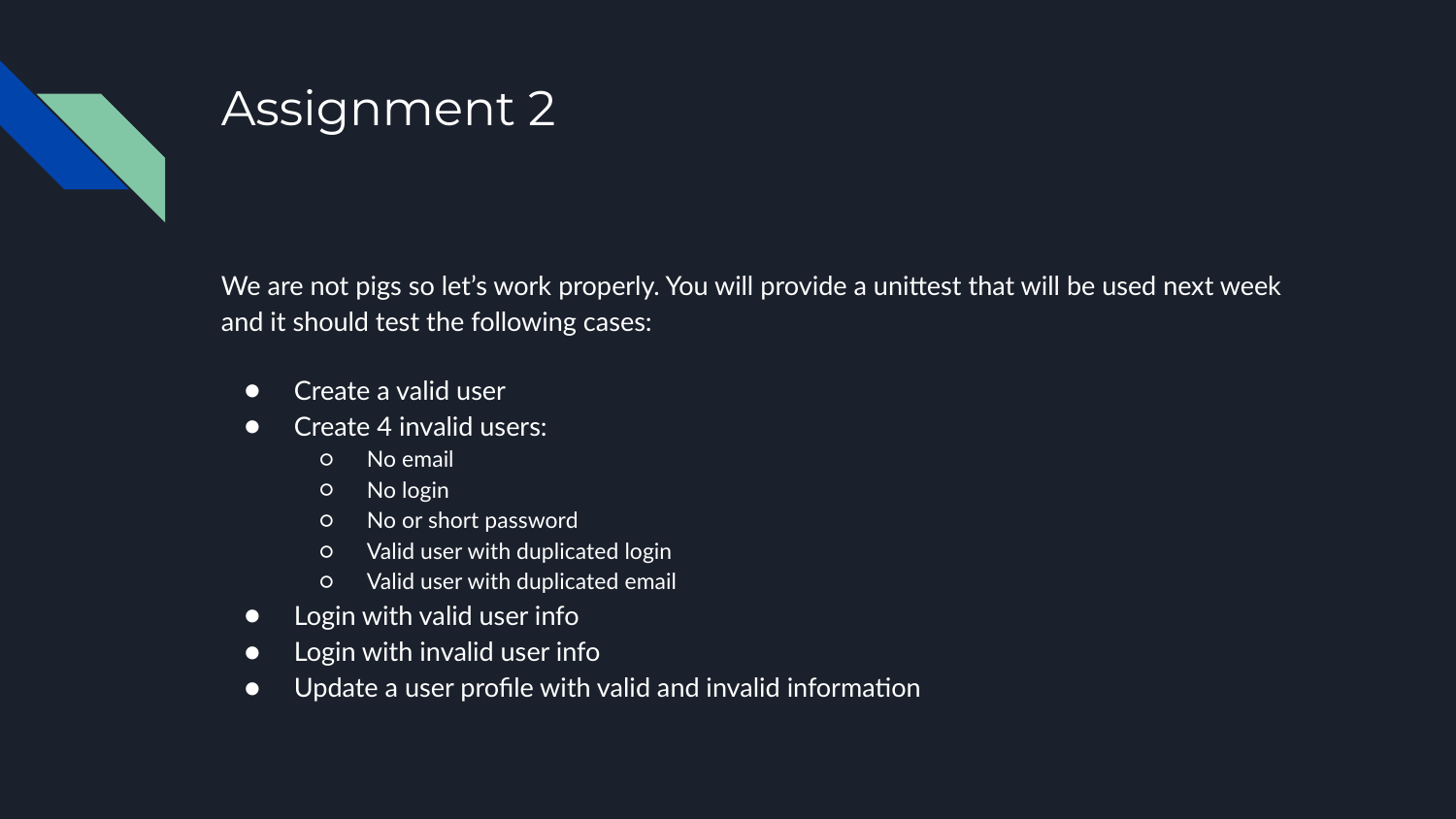

# Assignment 2
We are not pigs so let’s work properly. You will provide a unittest that will be used next week and it should test the following cases:
Create a valid user
Create 4 invalid users:
No email
No login
No or short password
Valid user with duplicated login
Valid user with duplicated email
Login with valid user info
Login with invalid user info
Update a user profile with valid and invalid information